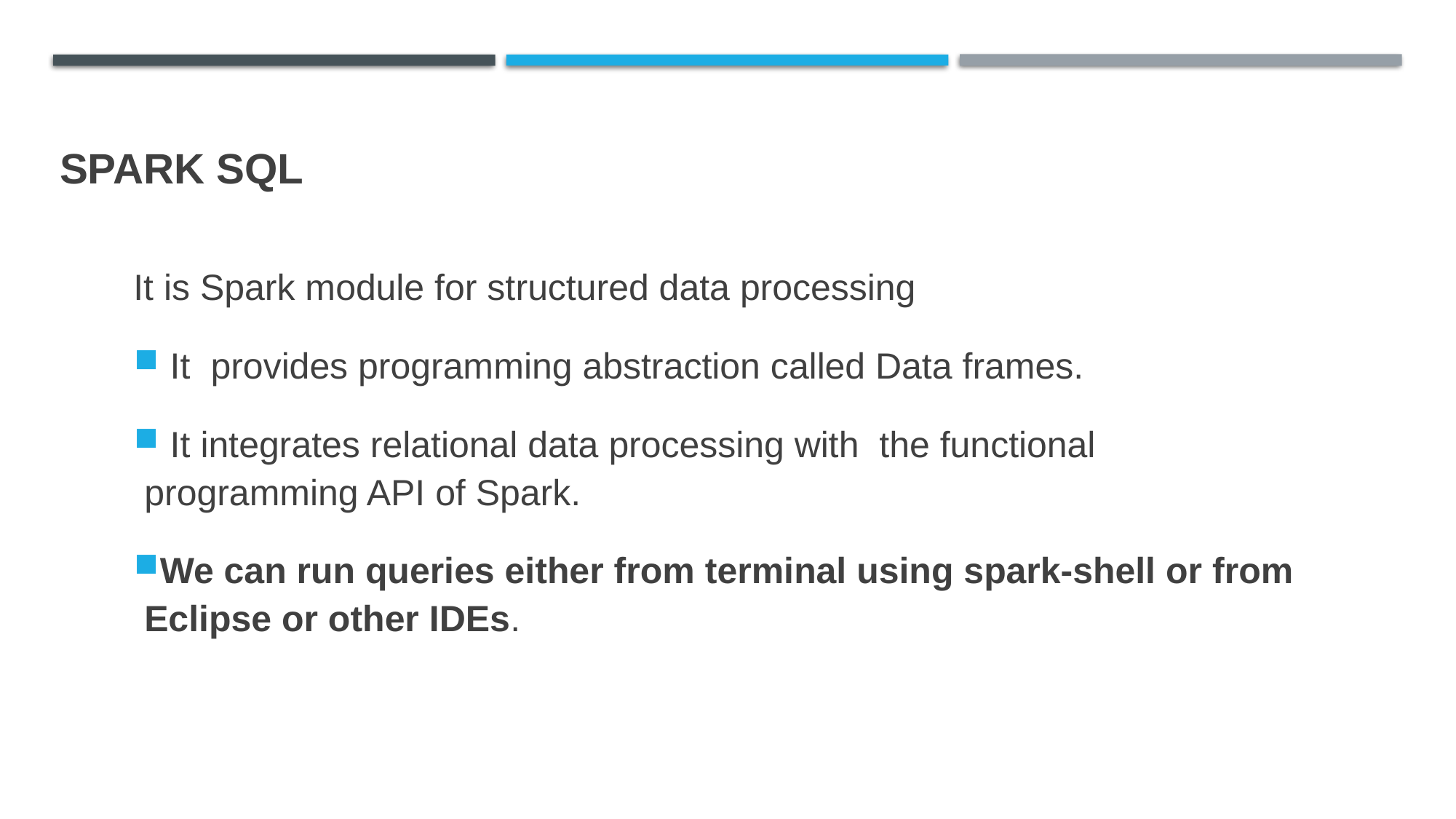

# Spark SQL
It is Spark module for structured data processing
 It  provides programming abstraction called Data frames.
 It integrates relational data processing with  the functional programming API of Spark.
We can run queries either from terminal using spark-shell or from Eclipse or other IDEs.